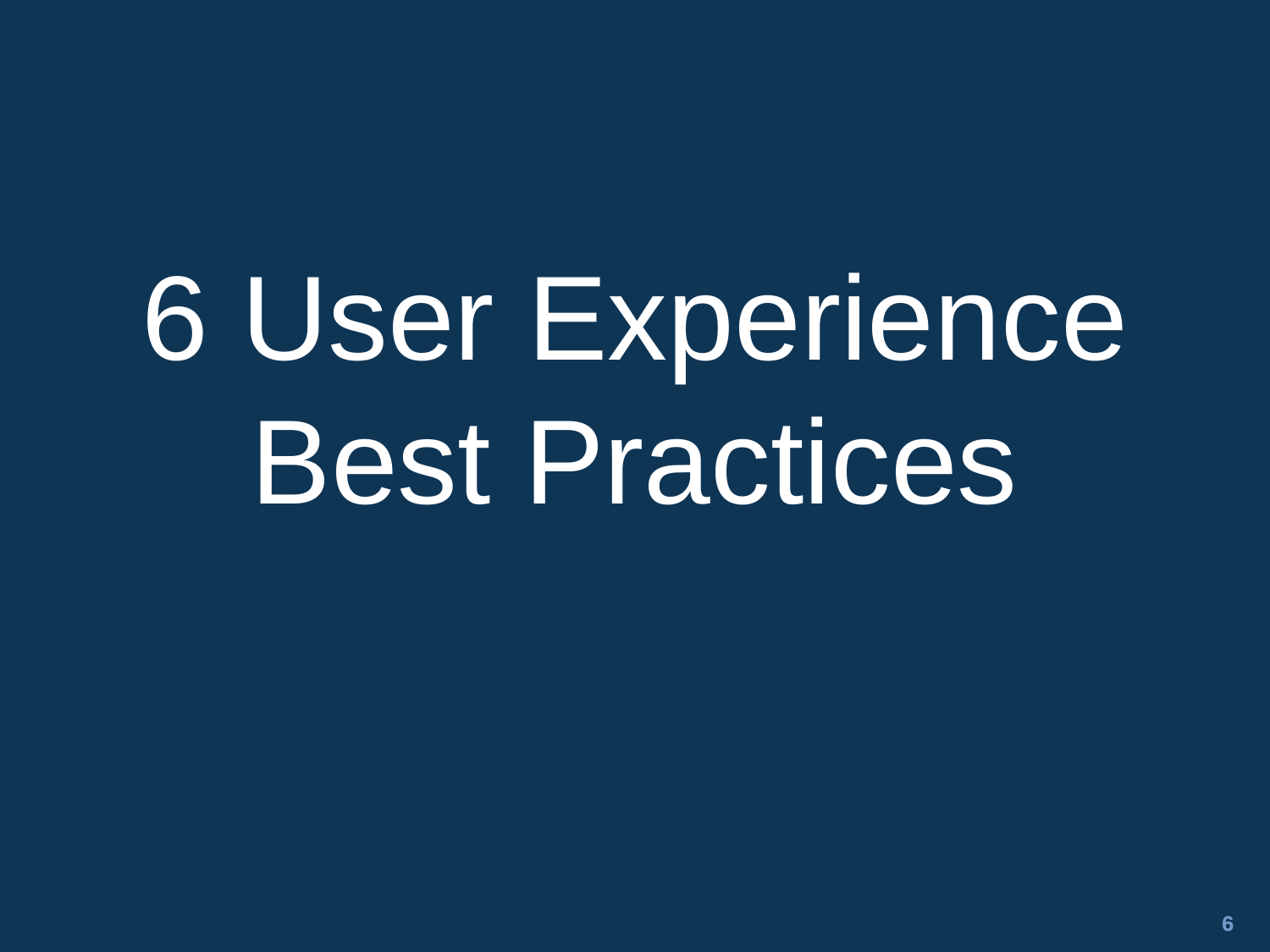

# 6 User Experience Best Practices
6
6